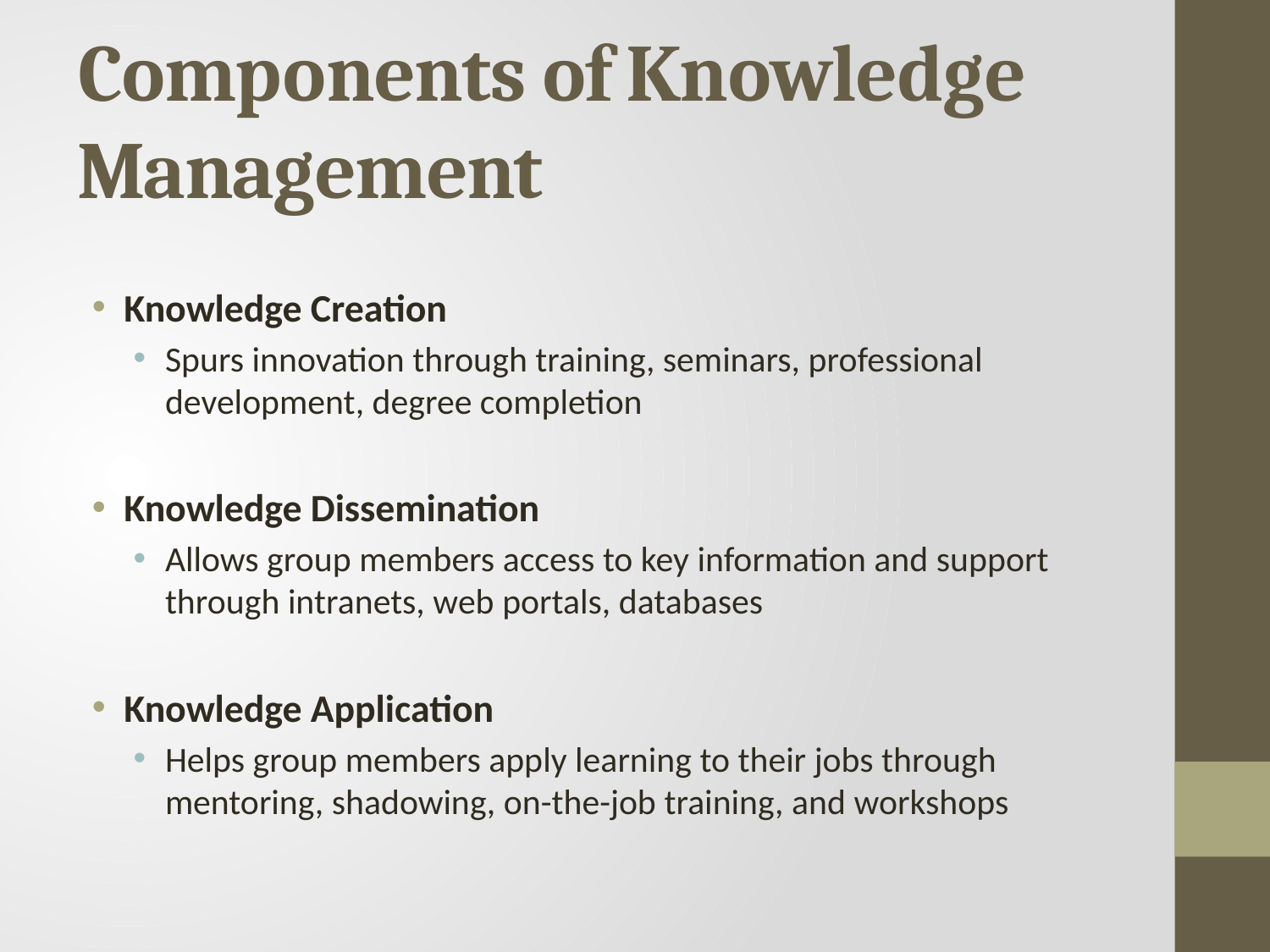

# Components of Knowledge Management

Knowledge Creation
Spurs innovation through training, seminars, professional development, degree completion

Knowledge Dissemination
Allows group members access to key information and support through intranets, web portals, databases

Knowledge Application
Helps group members apply learning to their jobs through mentoring, shadowing, on-the-job training, and workshops